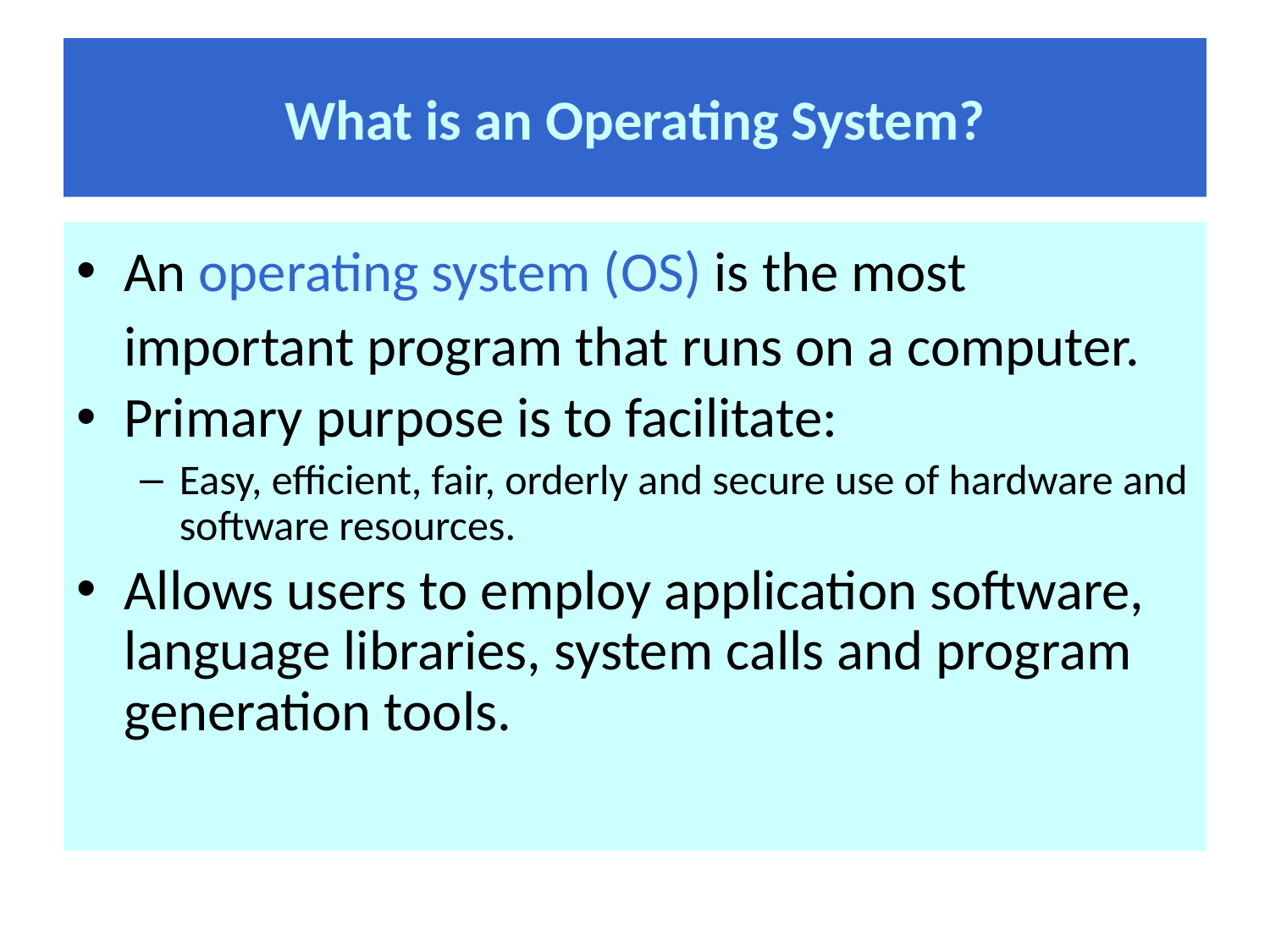

# What is an Operating System?
An operating system (OS) is the most important program that runs on a computer.
Primary purpose is to facilitate:
Easy, efficient, fair, orderly and secure use of hardware and software resources.
Allows users to employ application software, language libraries, system calls and program generation tools.